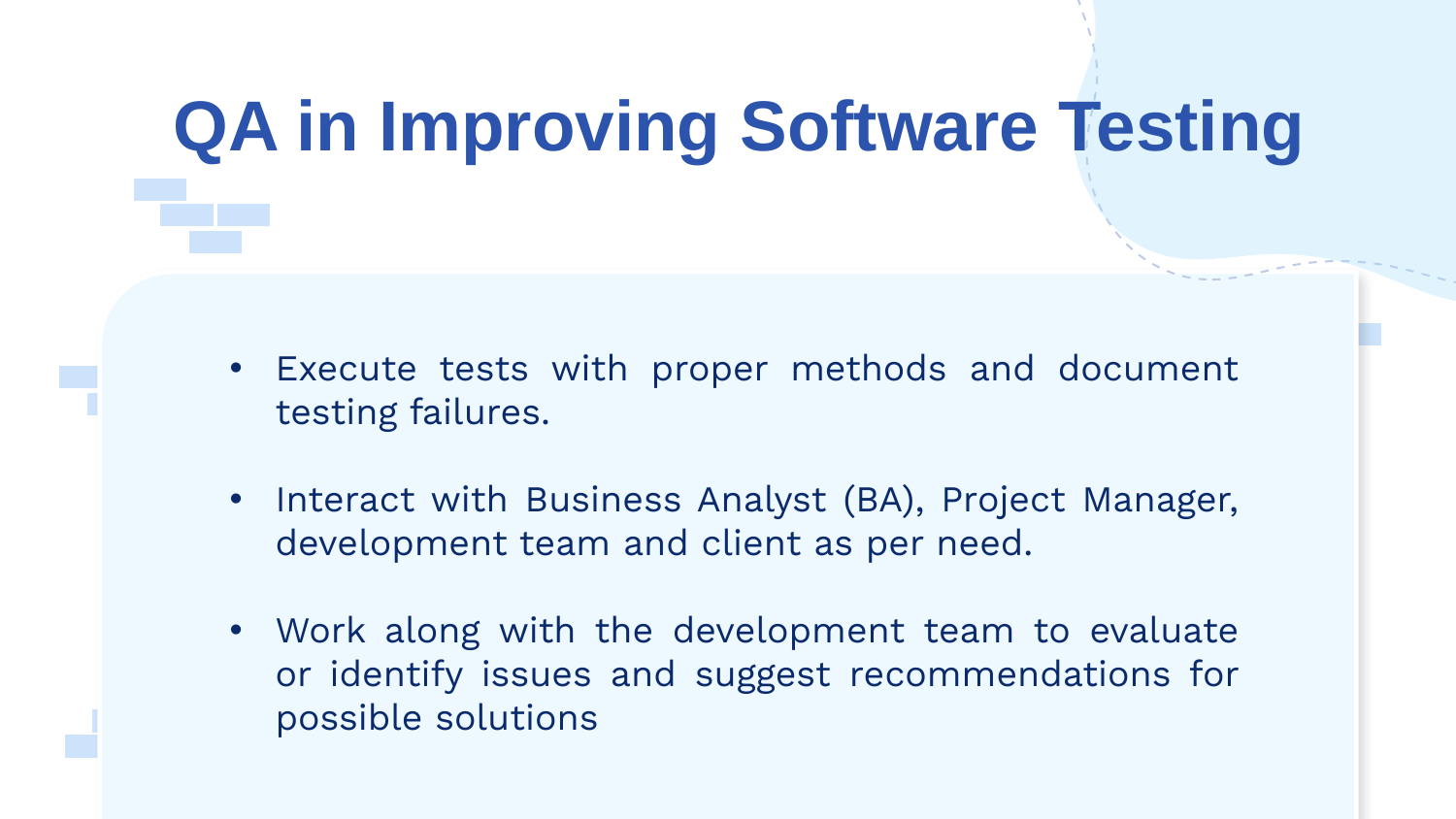

# QA in Improving Software Testing

Execute tests with proper methods and document testing failures.

Interact with Business Analyst (BA), Project Manager, development team and client as per need.

Work along with the development team to evaluate or identify issues and suggest recommendations for possible solutions